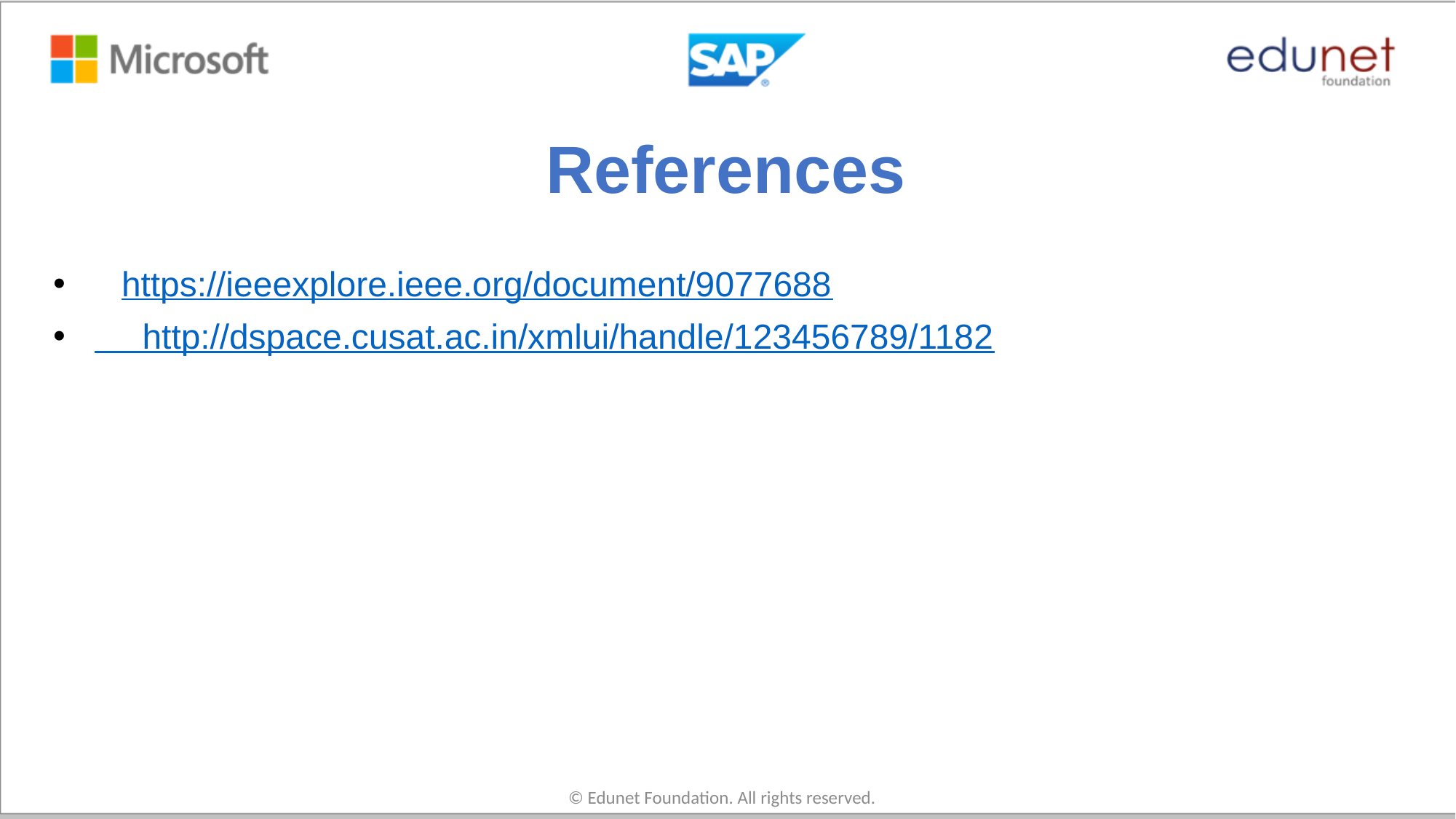

# References
https://ieeexplore.ieee.org/document/9077688
     http://dspace.cusat.ac.in/xmlui/handle/123456789/1182

© Edunet Foundation. All rights reserved.